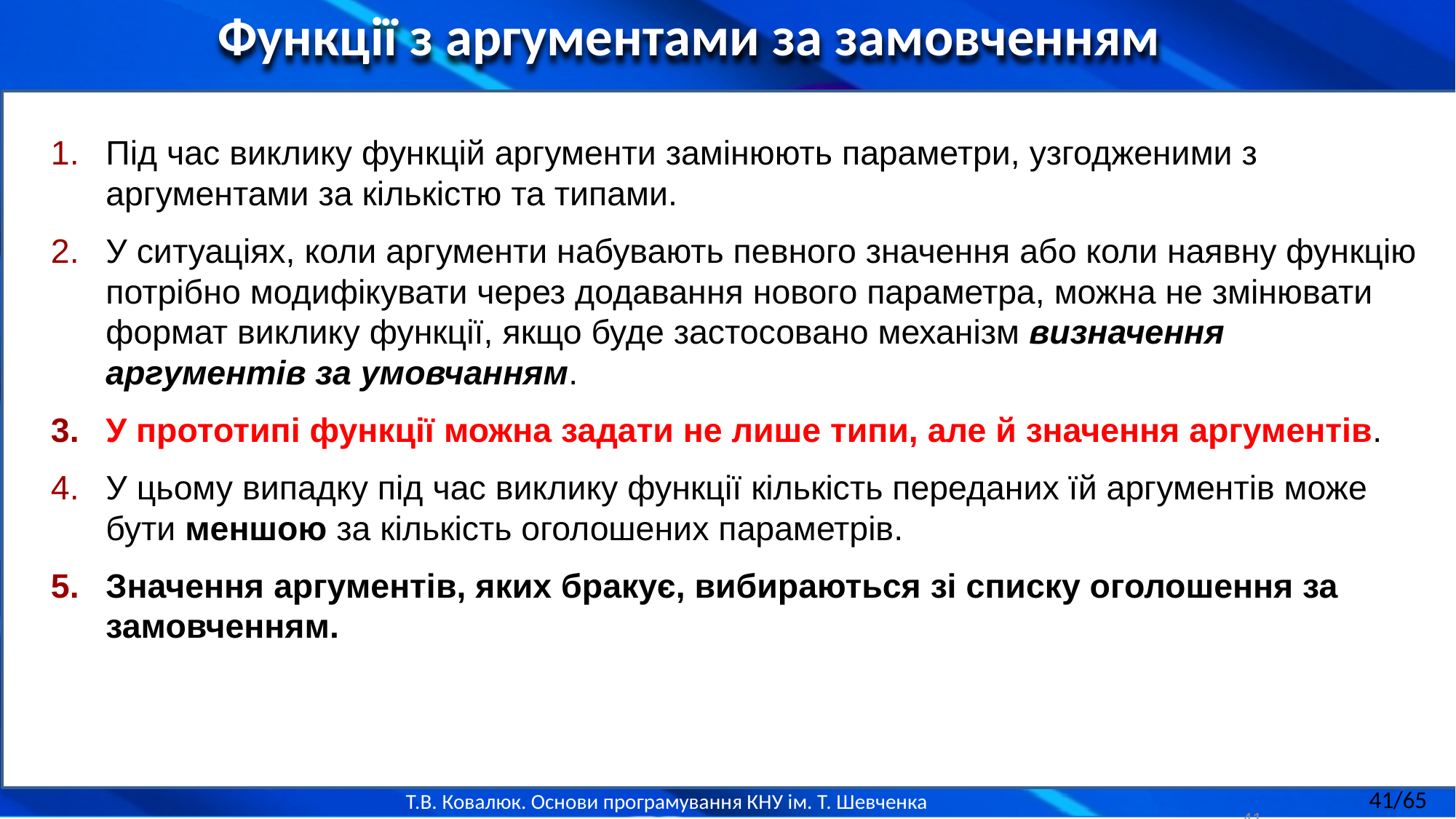

Функції з аргументами за замовченням
Під час виклику функцій аргументи замінюють параметри, узгодженими з аргументами за кількістю та типами.
У ситуаціях, коли аргументи набувають певного значення або коли наявну функцію потрібно модифікувати через додавання нового параметра, можна не змінювати формат виклику функції, якщо буде застосовано механізм визначення аргументів за умовчанням.
У прототипі функції можна задати не лише типи, але й значення аргументів.
У цьому випадку під час виклику функції кількість переданих їй аргументів може бути меншою за кількість оголошених параметрів.
Значення аргументів, яких бракує, вибираються зі списку оголошення за замовченням.
41